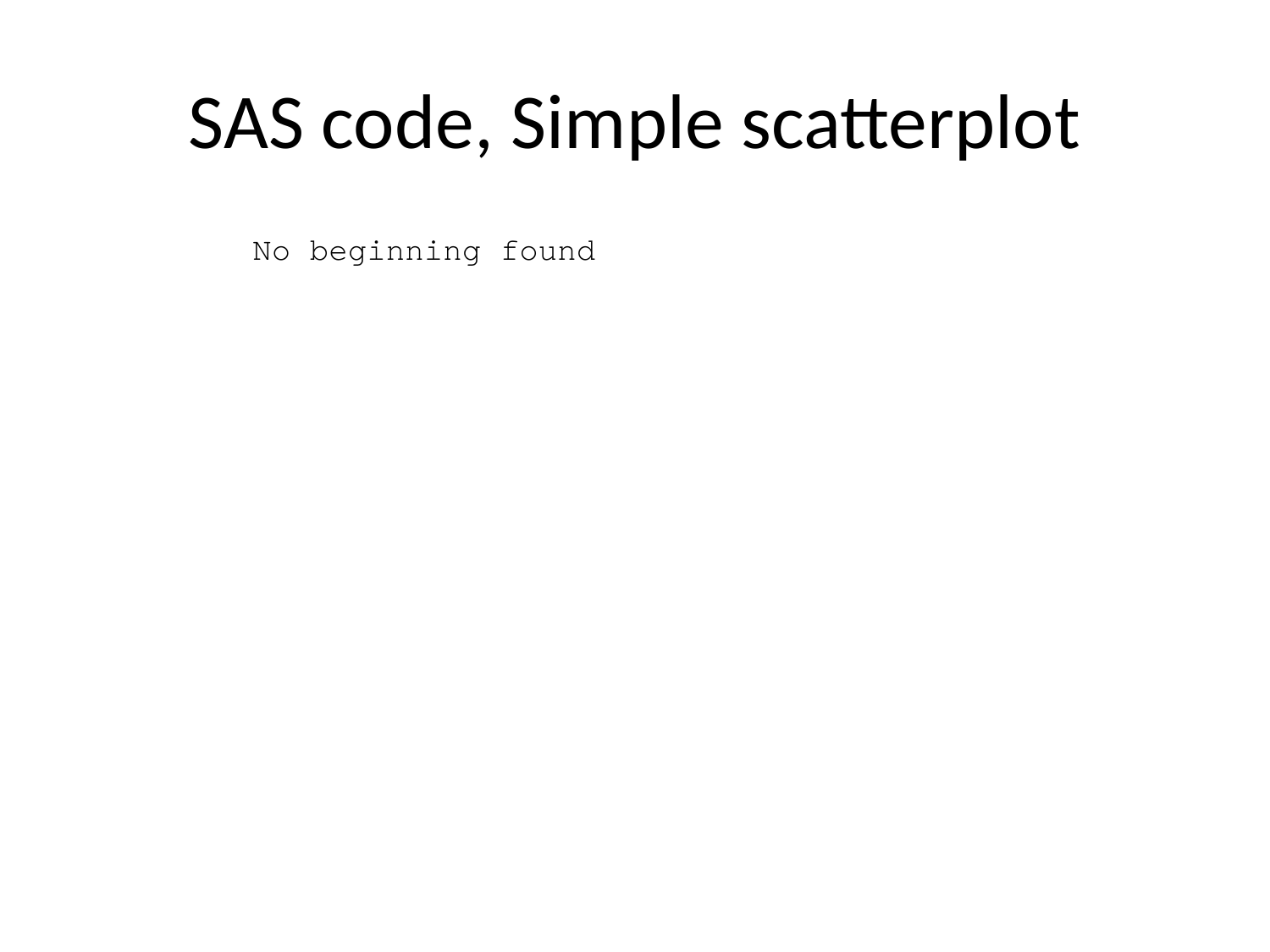

# SAS code, Simple scatterplot
No beginning found